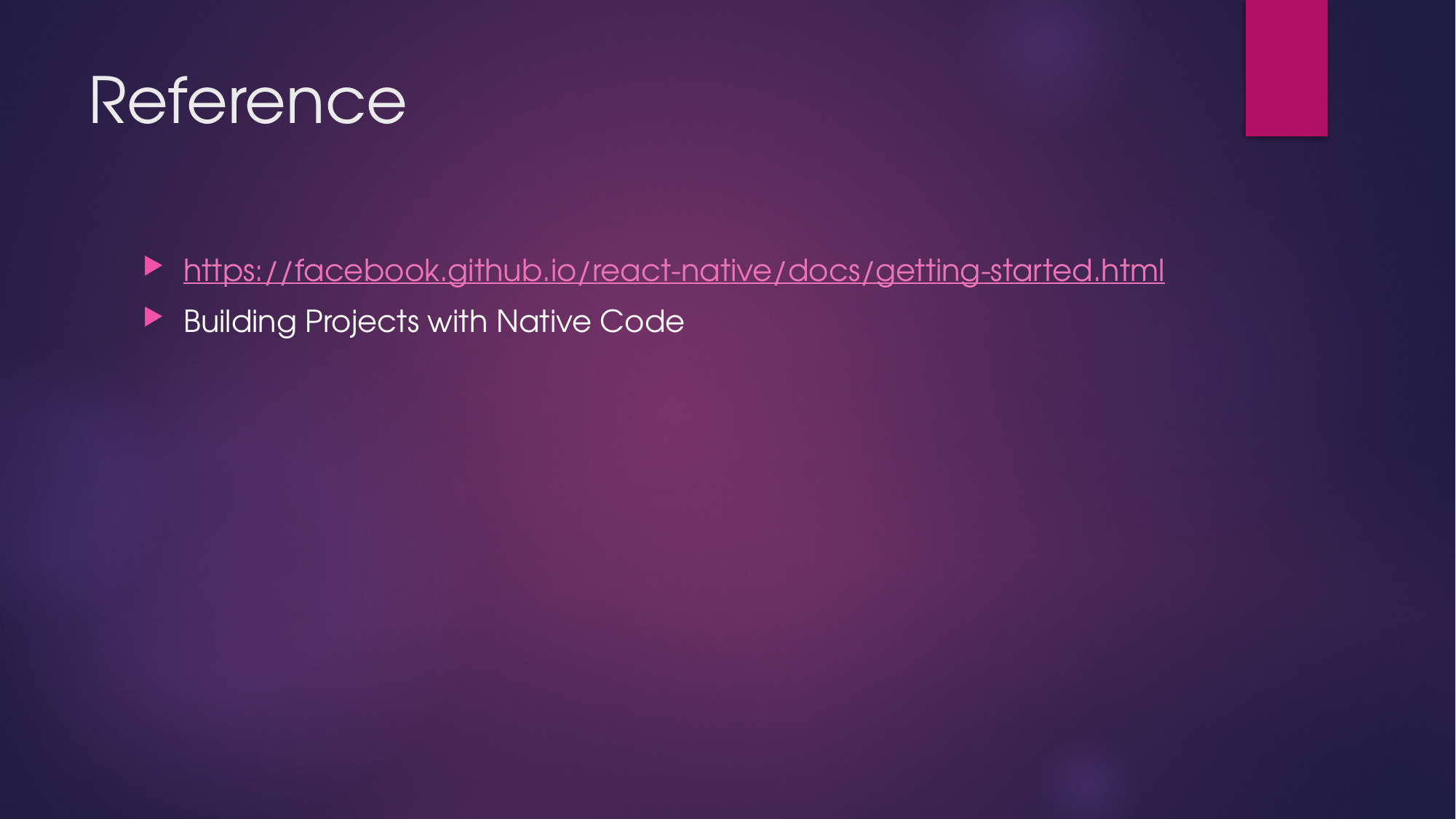

# Reference
https://facebook.github.io/react-native/docs/getting-started.html
Building Projects with Native Code